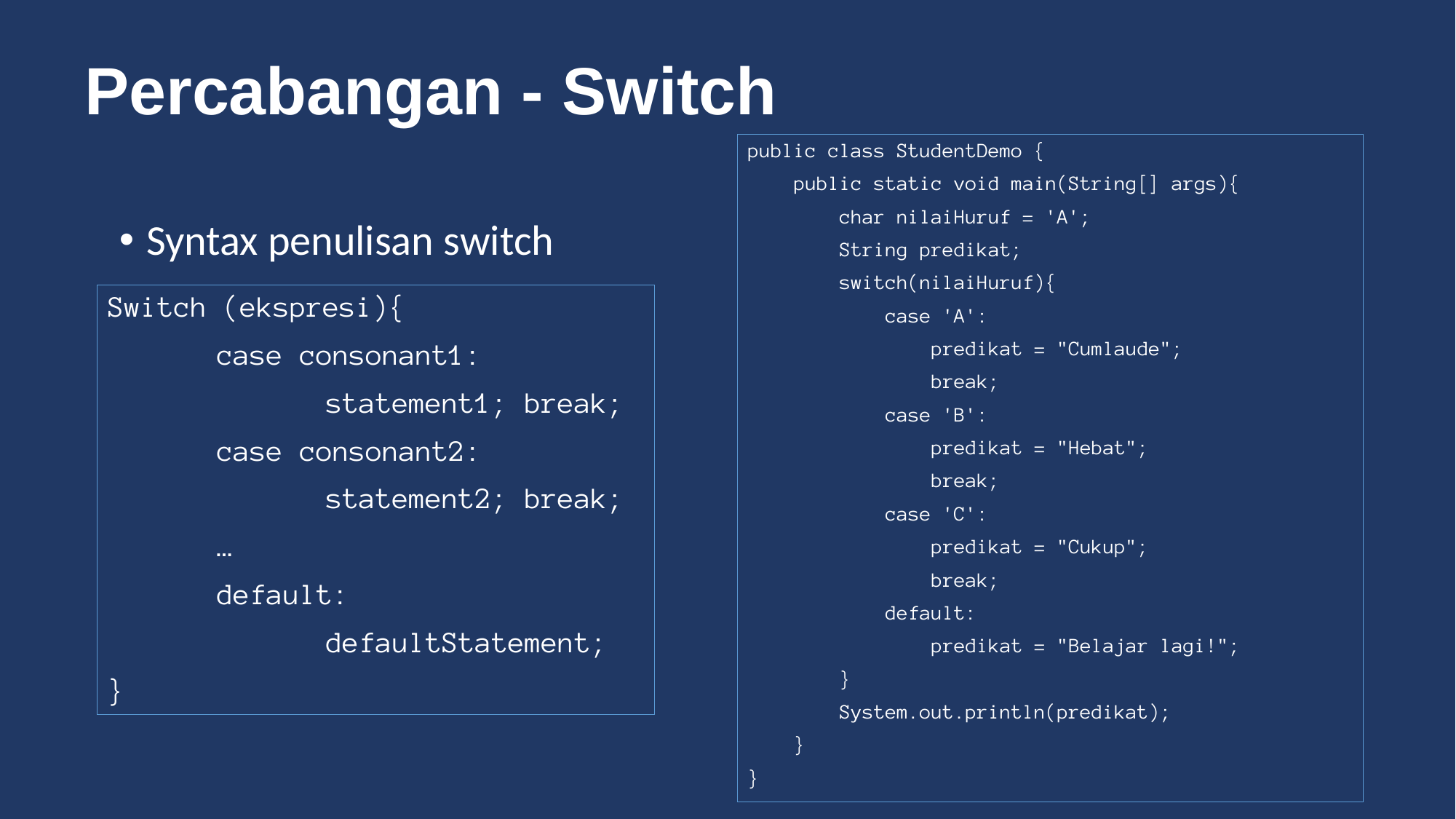

# Percabangan - Switch
public class StudentDemo {
    public static void main(String[] args){
        char nilaiHuruf = 'A';
        String predikat;
        switch(nilaiHuruf){
            case 'A':
                predikat = "Cumlaude";
                break;
            case 'B':
                predikat = "Hebat";
                break;
            case 'C':
                predikat = "Cukup";
                break;
            default:
                predikat = "Belajar lagi!";
        }
        System.out.println(predikat);
    }
}

Syntax penulisan switch
Switch (ekspresi){
	case consonant1:
		statement1; break;
	case consonant2:
		statement2; break;
	…
	default:
		defaultStatement;
}